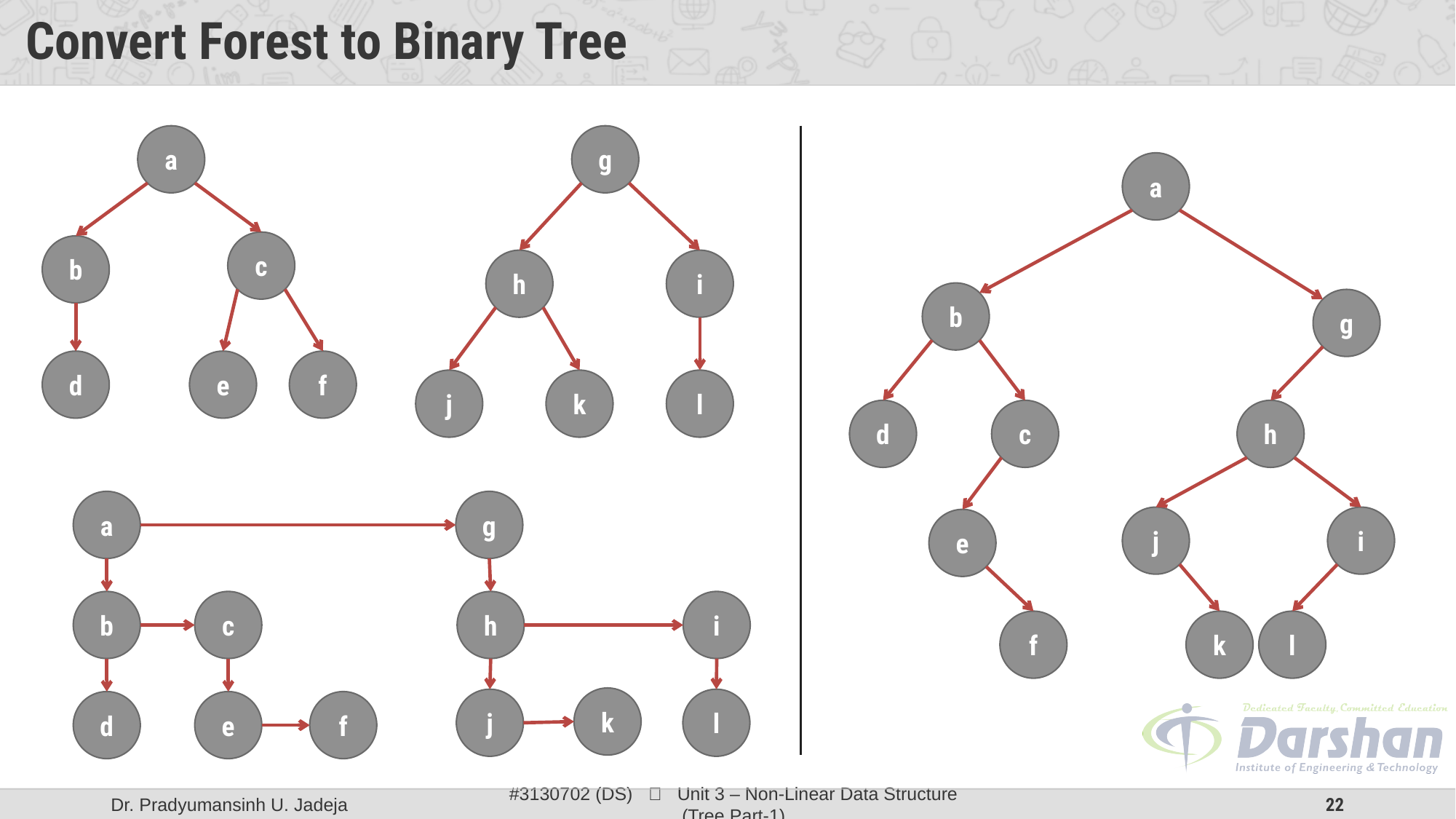

# Convert Forest to Binary Tree
a
c
b
e
f
d
g
h
i
j
k
l
a
b
g
d
c
h
j
i
e
f
k
l
a
g
b
c
h
i
k
j
l
d
e
f